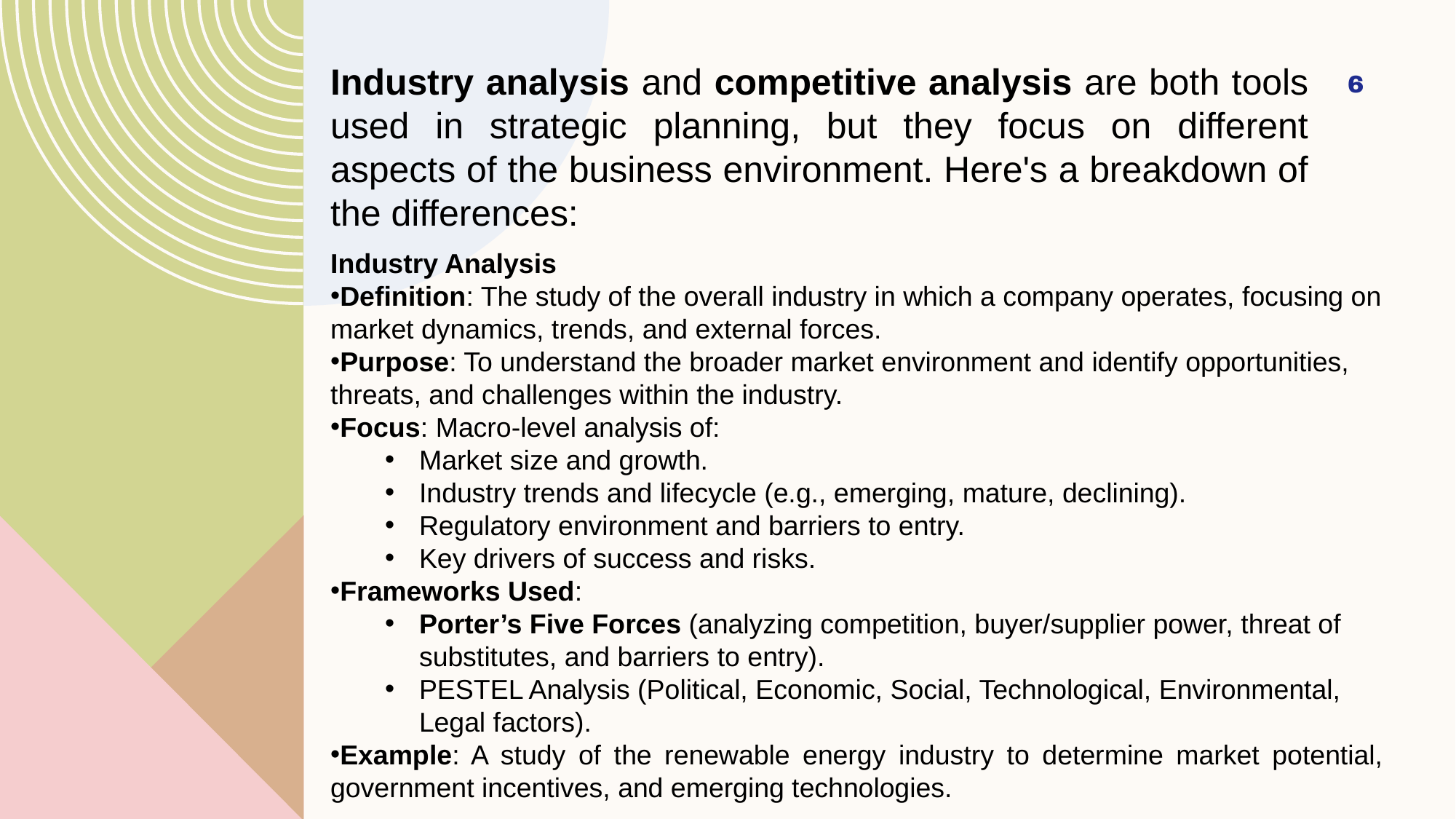

Industry analysis and competitive analysis are both tools used in strategic planning, but they focus on different aspects of the business environment. Here's a breakdown of the differences:
6
Industry Analysis
Definition: The study of the overall industry in which a company operates, focusing on market dynamics, trends, and external forces.
Purpose: To understand the broader market environment and identify opportunities, threats, and challenges within the industry.
Focus: Macro-level analysis of:
Market size and growth.
Industry trends and lifecycle (e.g., emerging, mature, declining).
Regulatory environment and barriers to entry.
Key drivers of success and risks.
Frameworks Used:
Porter’s Five Forces (analyzing competition, buyer/supplier power, threat of substitutes, and barriers to entry).
PESTEL Analysis (Political, Economic, Social, Technological, Environmental, Legal factors).
Example: A study of the renewable energy industry to determine market potential, government incentives, and emerging technologies.